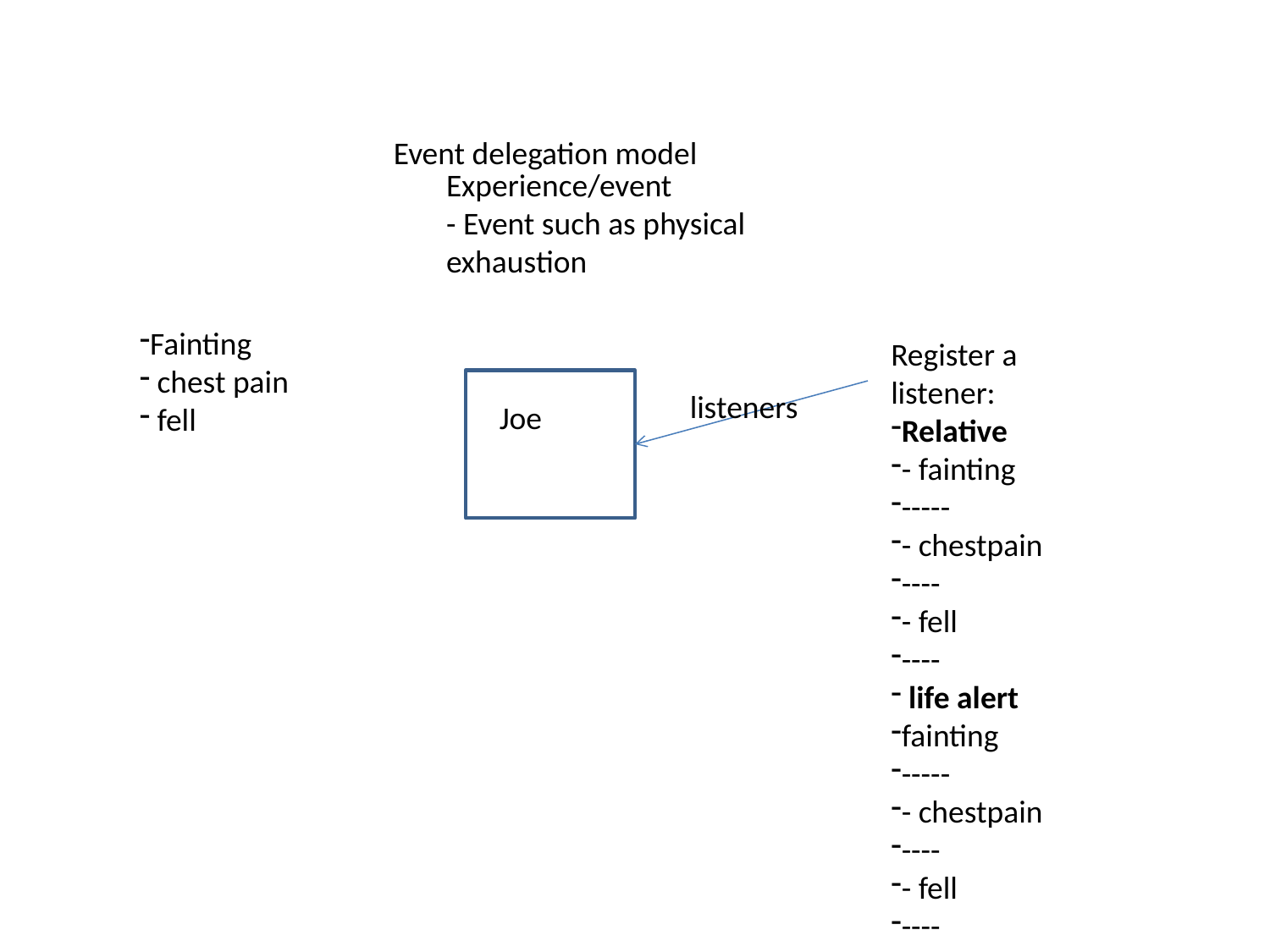

Event delegation model
Experience/event
- Event such as physical exhaustion
Fainting
 chest pain
 fell
Register a listener:
Relative
- fainting
-----
- chestpain
----
- fell
----
 life alert
fainting
-----
- chestpain
----
- fell
----

listeners
Joe